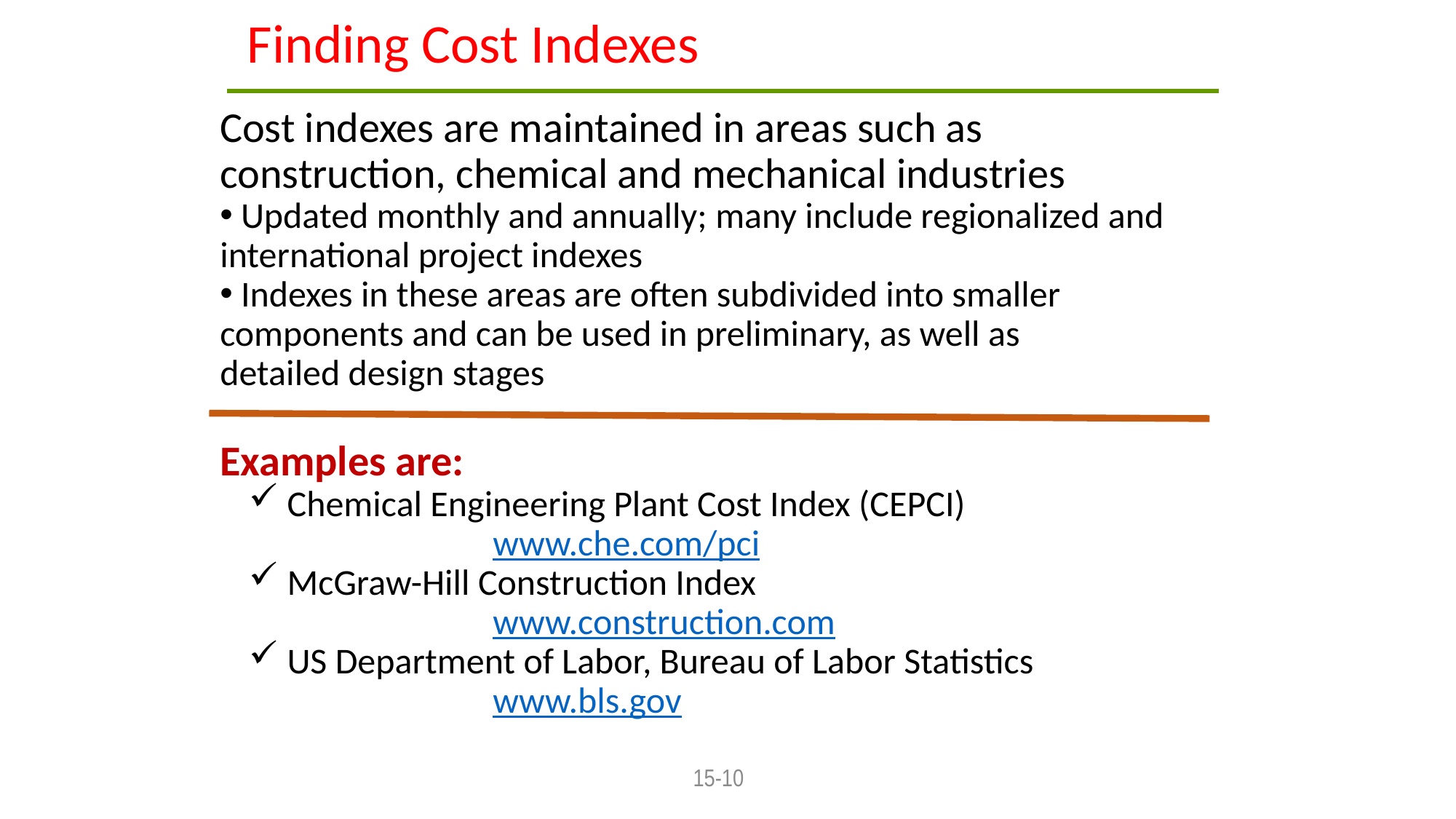

# Finding Cost Indexes

Cost indexes are maintained in areas such as construction, chemical and mechanical industries
 Updated monthly and annually; many include regionalized and 	international project indexes
 Indexes in these areas are often subdivided into smaller 	components and can be used in preliminary, as well as 	detailed design stages

Examples are:
 Chemical Engineering Plant Cost Index (CEPCI)
		www.che.com/pci
 McGraw-Hill Construction Index
		www.construction.com
 US Department of Labor, Bureau of Labor Statistics
		www.bls.gov
15-10